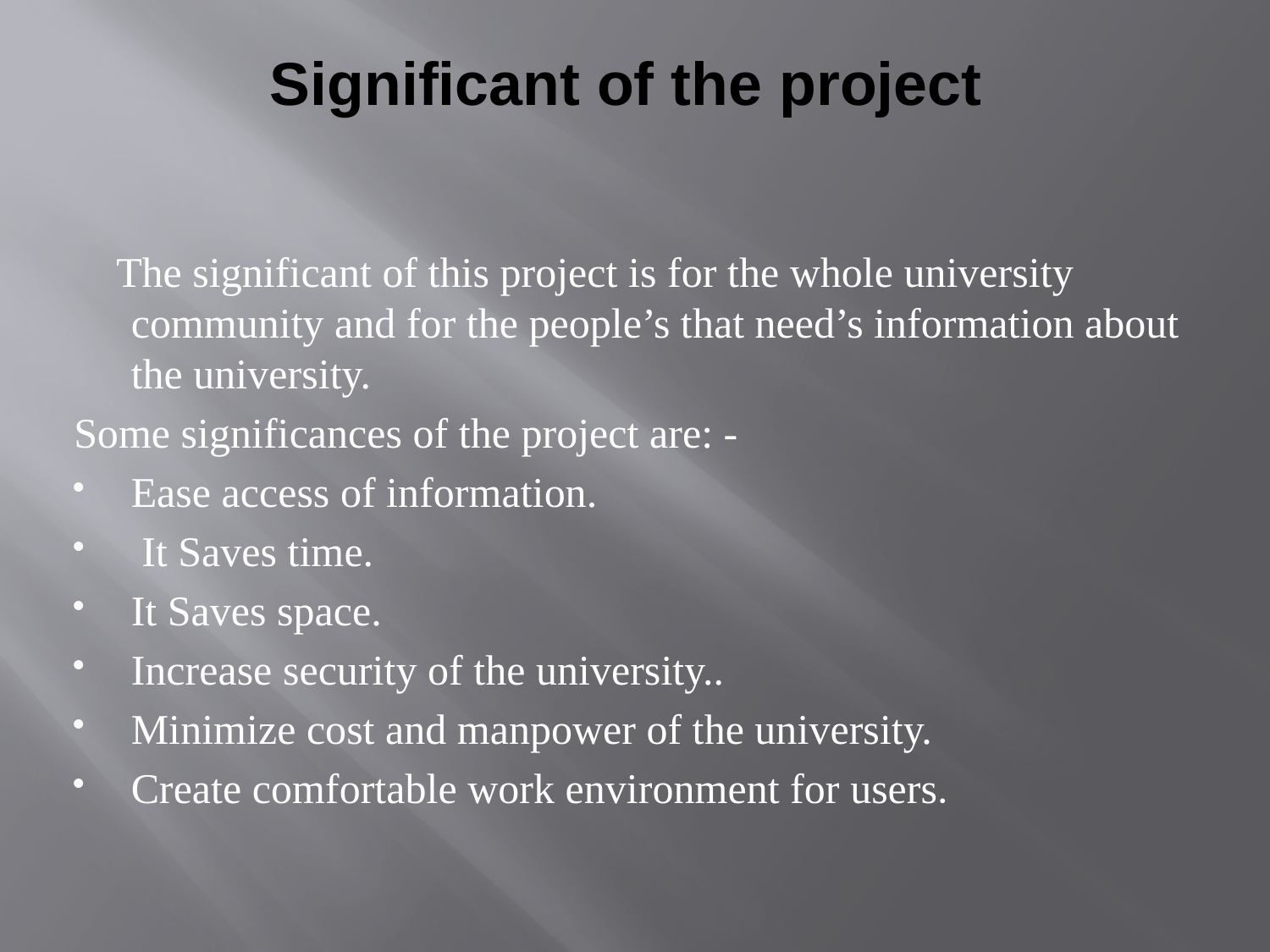

# Significant of the project

    The significant of this project is for the whole university community and for the people’s that need’s information about the university.
Some significances of the project are: -
Ease access of information.
 It Saves time.
It Saves space.
Increase security of the university..
Minimize cost and manpower of the university.
Create comfortable work environment for users.